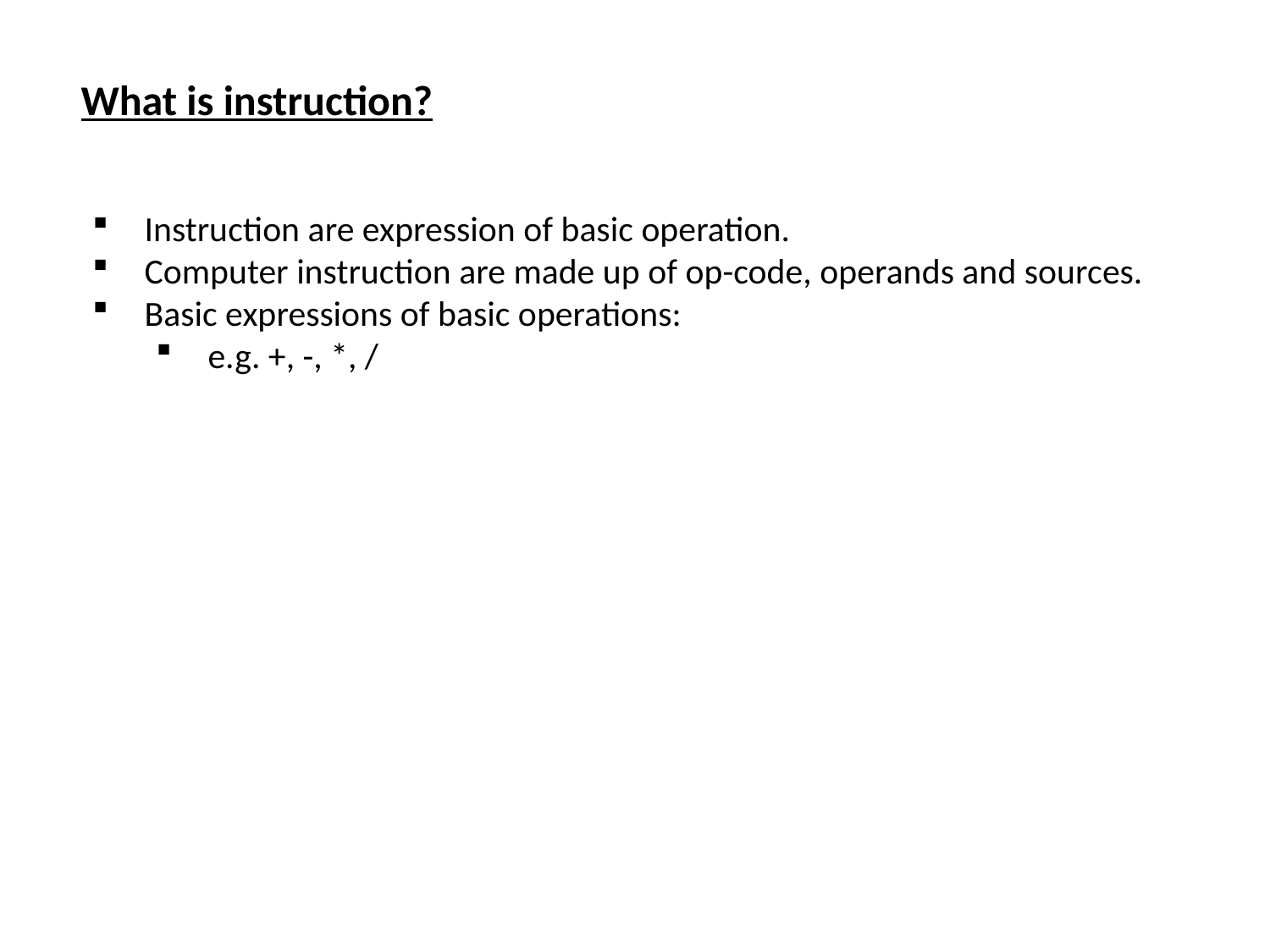

What is instruction?
Instruction are expression of basic operation.
Computer instruction are made up of op-code, operands and sources.
Basic expressions of basic operations:
e.g. +, -, *, /